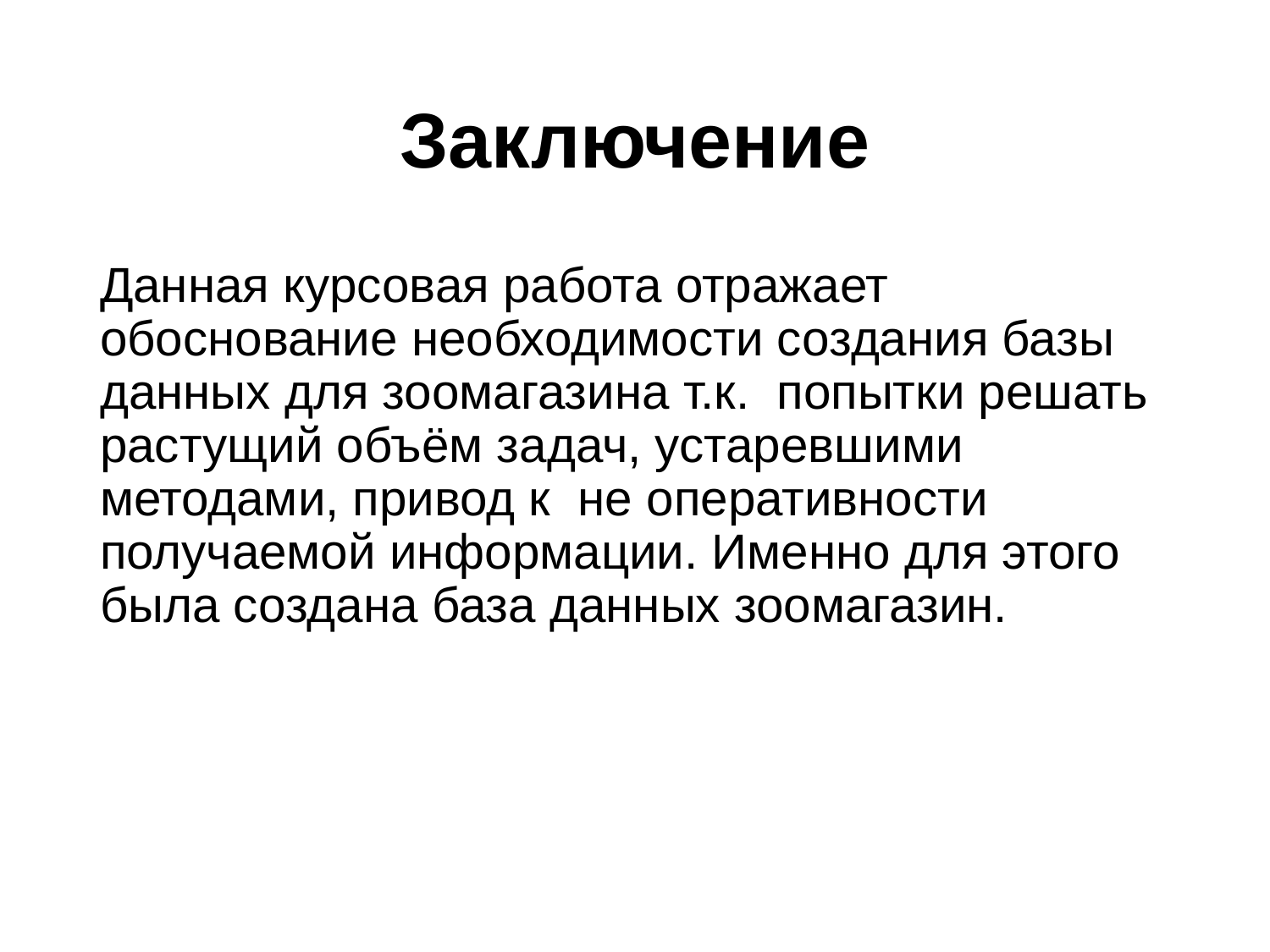

# Заключение
Данная курсовая работа отражает обоснование необходимости создания базы данных для зоомагазина т.к.  попытки решать растущий объём задач, устаревшими методами, привод к  не оперативности получаемой информации. Именно для этого была создана база данных зоомагазин.